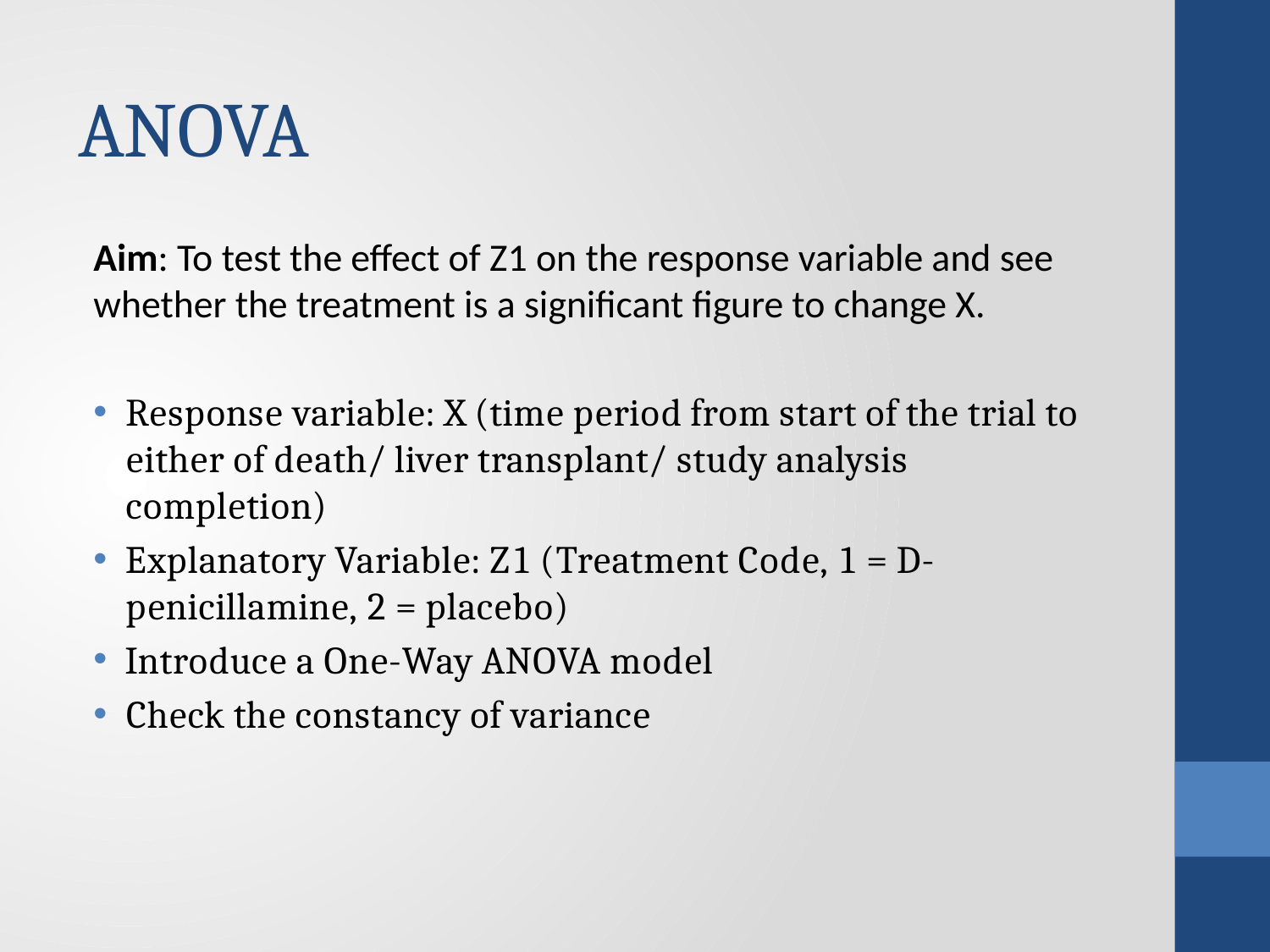

# ANOVA
Aim: To test the effect of Z1 on the response variable and see whether the treatment is a significant figure to change X.

Response variable: X (time period from start of the trial to either of death/ liver transplant/ study analysis completion)
Explanatory Variable: Z1 (Treatment Code, 1 = D-penicillamine, 2 = placebo)
Introduce a One-Way ANOVA model
Check the constancy of variance